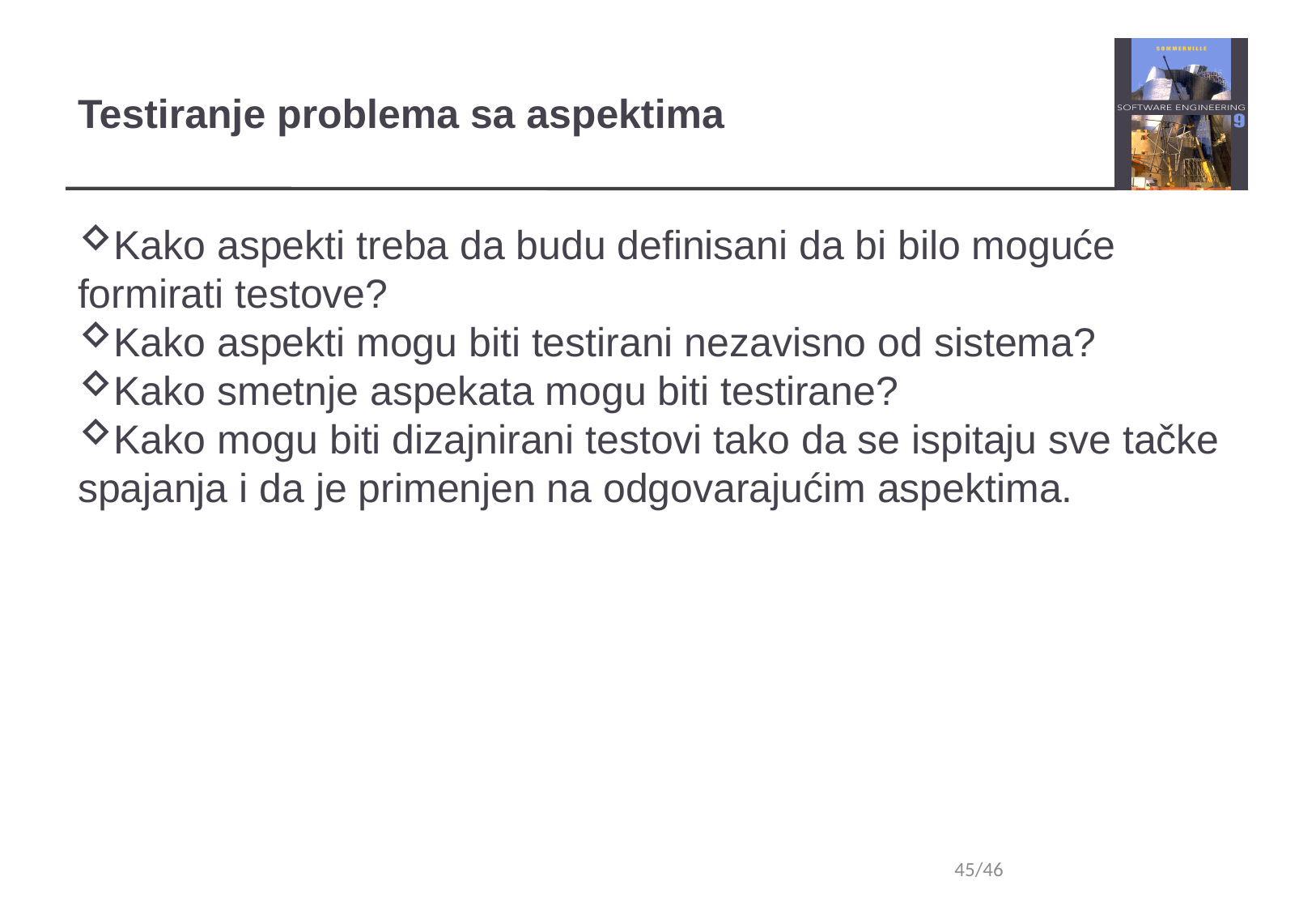

Testiranje problema sa aspektima
Kako aspekti treba da budu definisani da bi bilo moguće formirati testove?
Kako aspekti mogu biti testirani nezavisno od sistema?
Kako smetnje aspekata mogu biti testirane?
Kako mogu biti dizajnirani testovi tako da se ispitaju sve tačke spajanja i da je primenjen na odgovarajućim aspektima.
45/46